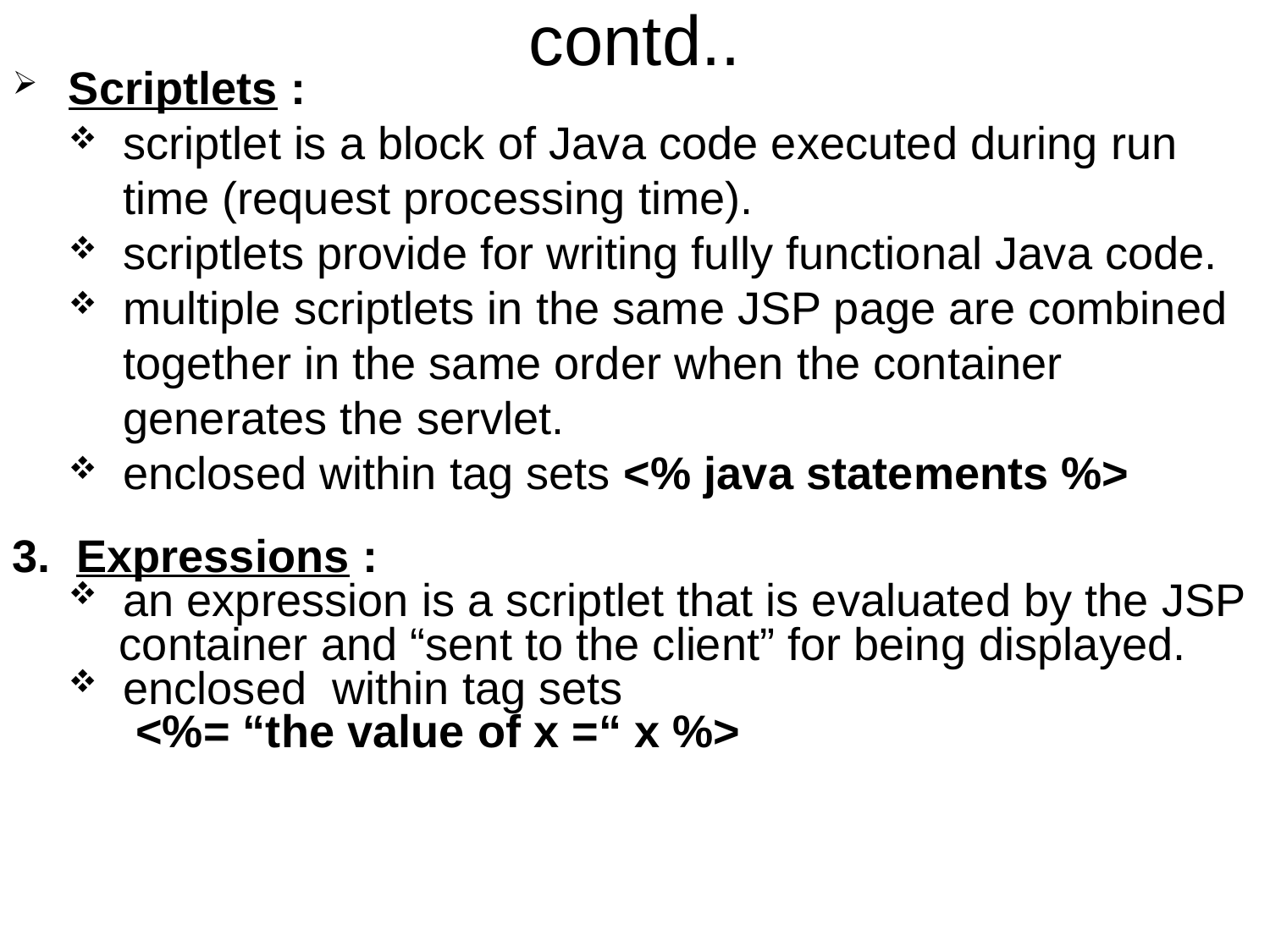

contd..
Scriptlets :
scriptlet is a block of Java code executed during run time (request processing time).
scriptlets provide for writing fully functional Java code.
multiple scriptlets in the same JSP page are combined together in the same order when the container generates the servlet.
enclosed within tag sets <% java statements %>

3.  Expressions :
an expression is a scriptlet that is evaluated by the JSP
    container and “sent to the client” for being displayed.
enclosed  within tag sets                                                   <%= “the value of x =“ x %>